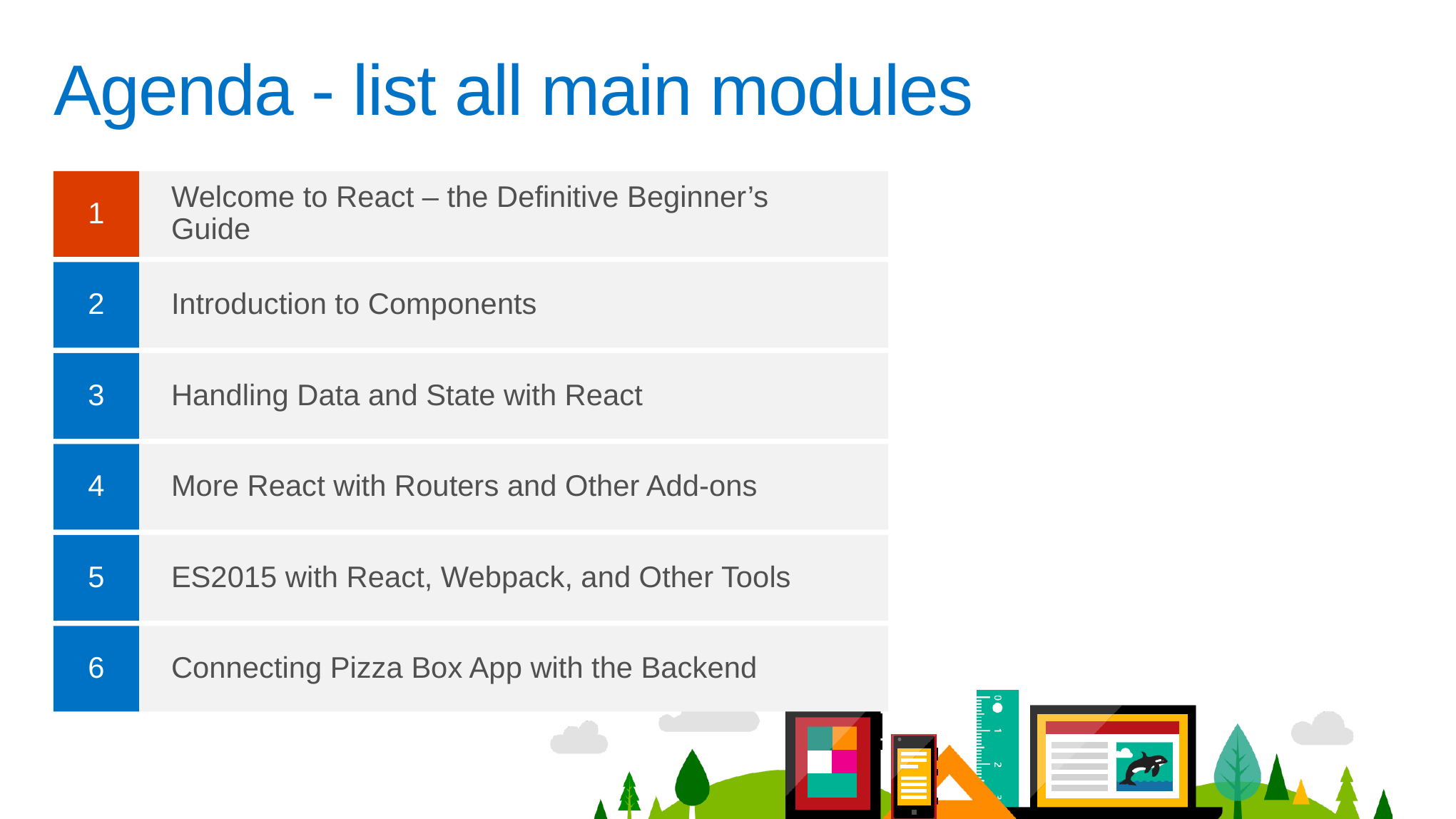

# Agenda - list all main modules
1
Welcome to React – the Definitive Beginner’s Guide
2
Introduction to Components
3
Handling Data and State with React
4
More React with Routers and Other Add-ons
5
ES2015 with React, Webpack, and Other Tools
6
Connecting Pizza Box App with the Backend